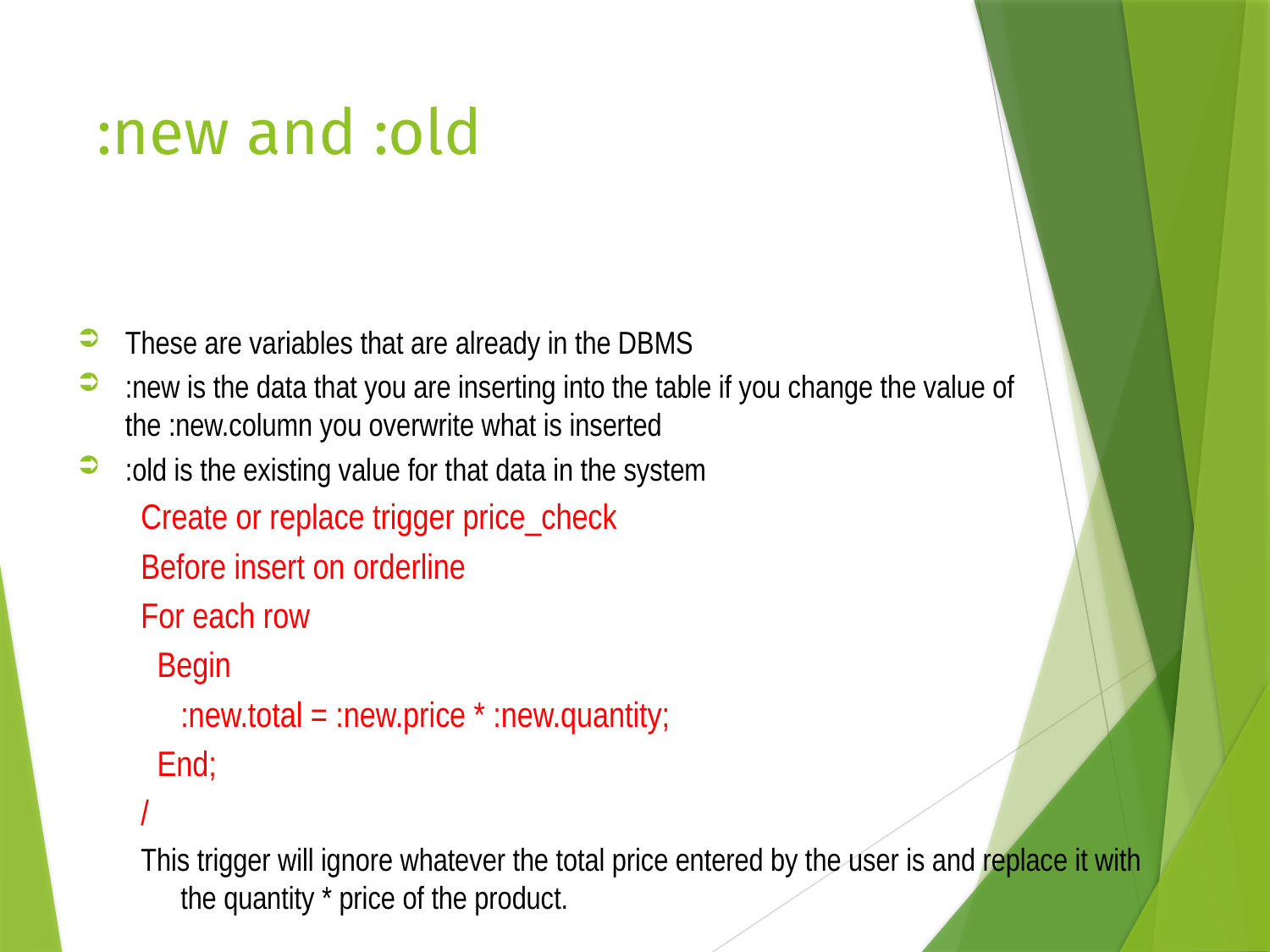

# :new and :old
These are variables that are already in the DBMS
:new is the data that you are inserting into the table if you change the value of the :new.column you overwrite what is inserted
:old is the existing value for that data in the system
Create or replace trigger price_check
Before insert on orderline
For each row
  Begin
	:new.total = :new.price * :new.quantity;
  End;
/
This trigger will ignore whatever the total price entered by the user is and replace it with the quantity * price of the product.